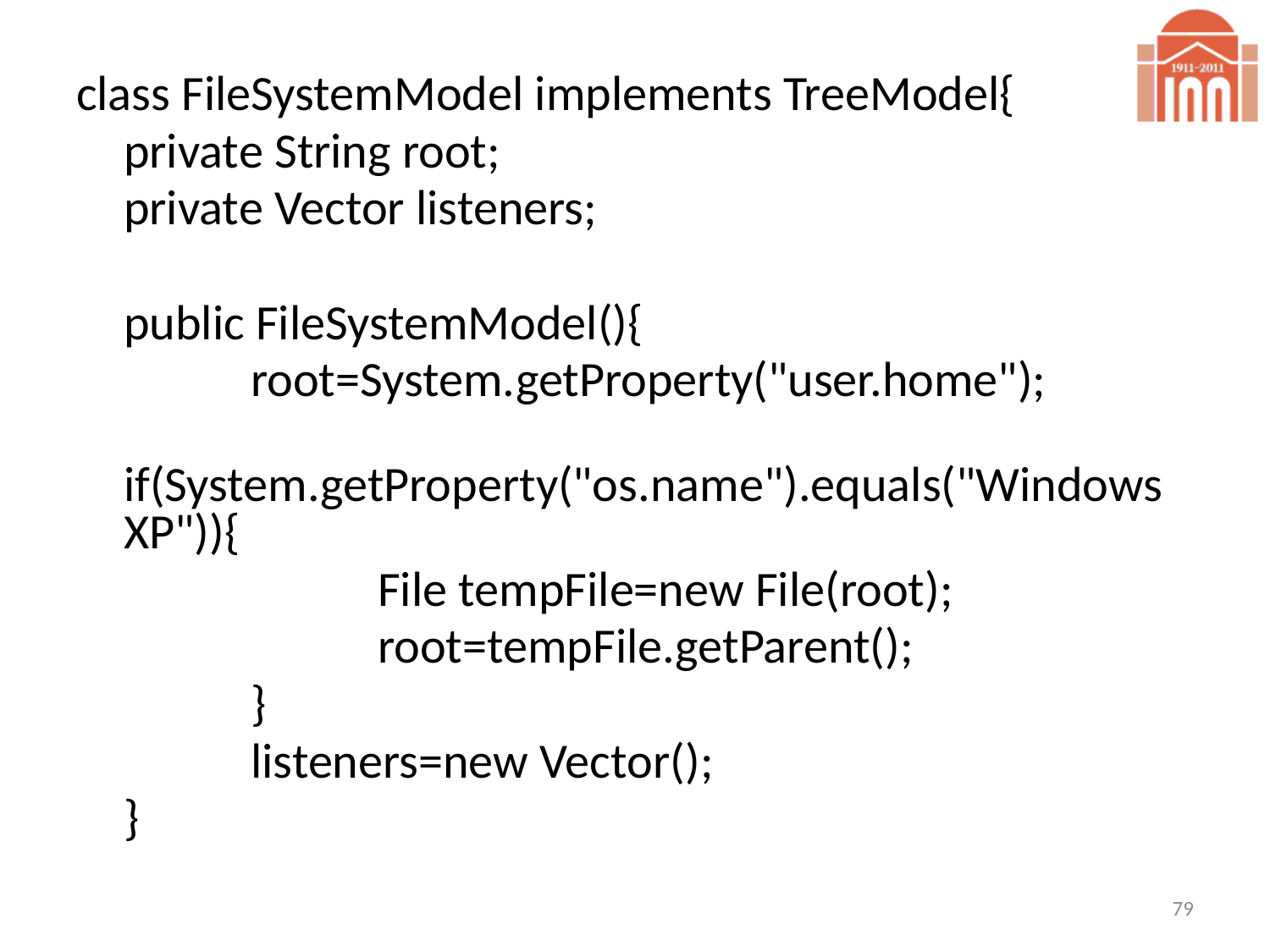

class FileSystemModel implements TreeModel{
	private String root;
	private Vector listeners;

	public FileSystemModel(){
		root=System.getProperty("user.home");
		if(System.getProperty("os.name").equals("Windows XP")){
			File tempFile=new File(root);
			root=tempFile.getParent();
		}
		listeners=new Vector();
	}
79